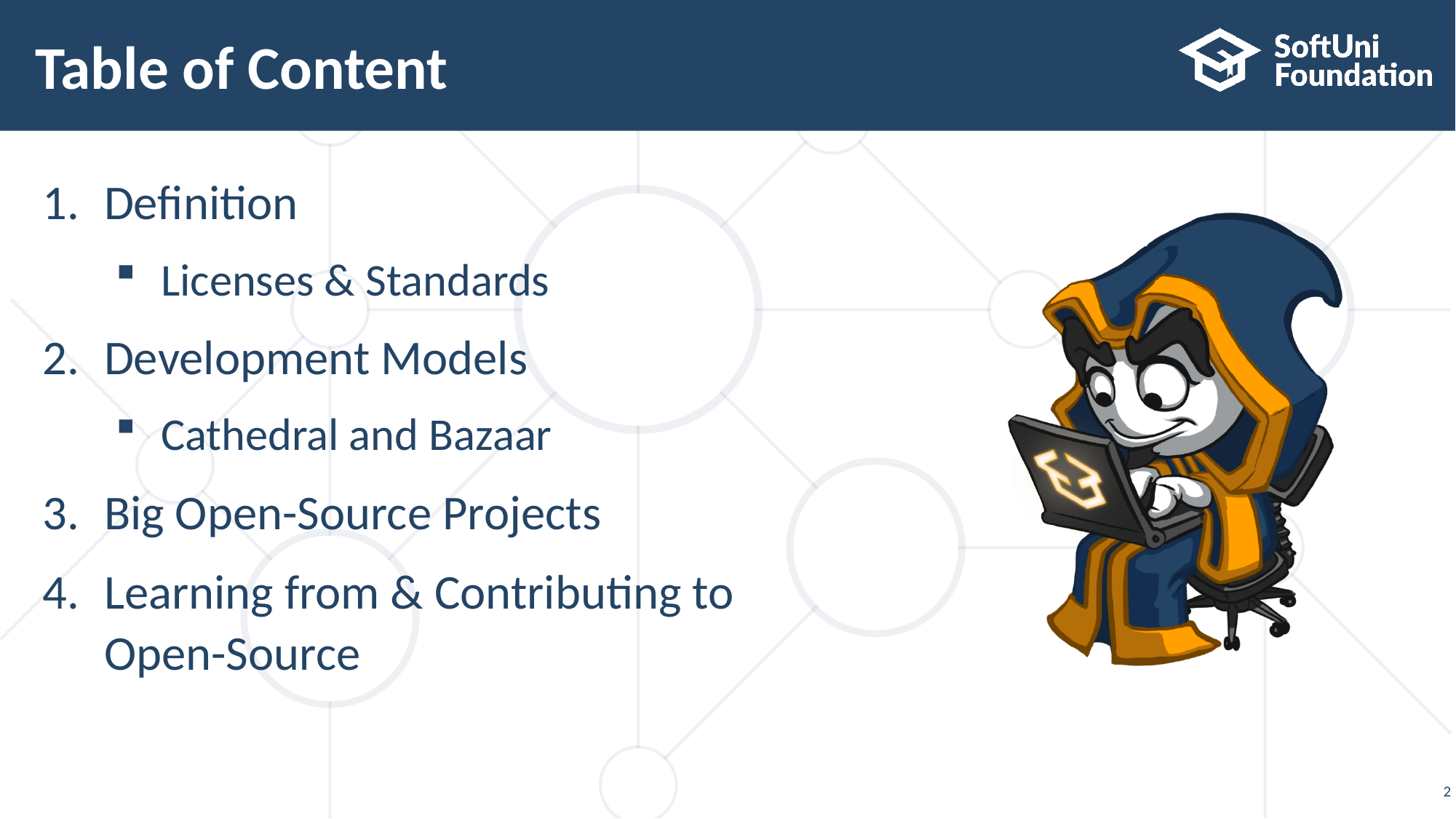

# Table of Content
Definition
Licenses & Standards
Development Models
Cathedral and Bazaar
Big Open-Source Projects
Learning from & Contributing to
Open-Source

2